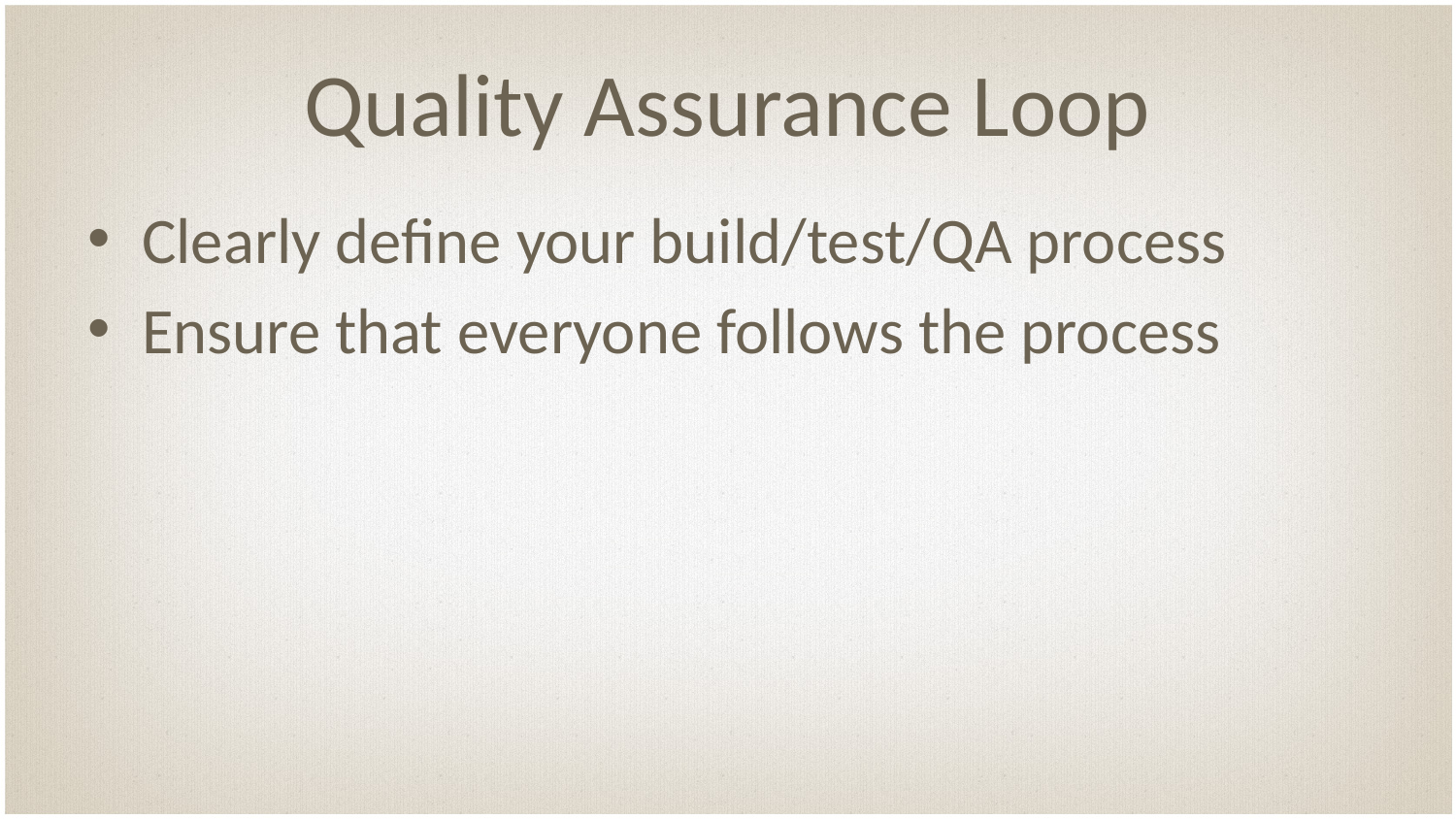

# Quality Assurance Loop
Clearly define your build/test/QA process
Ensure that everyone follows the process